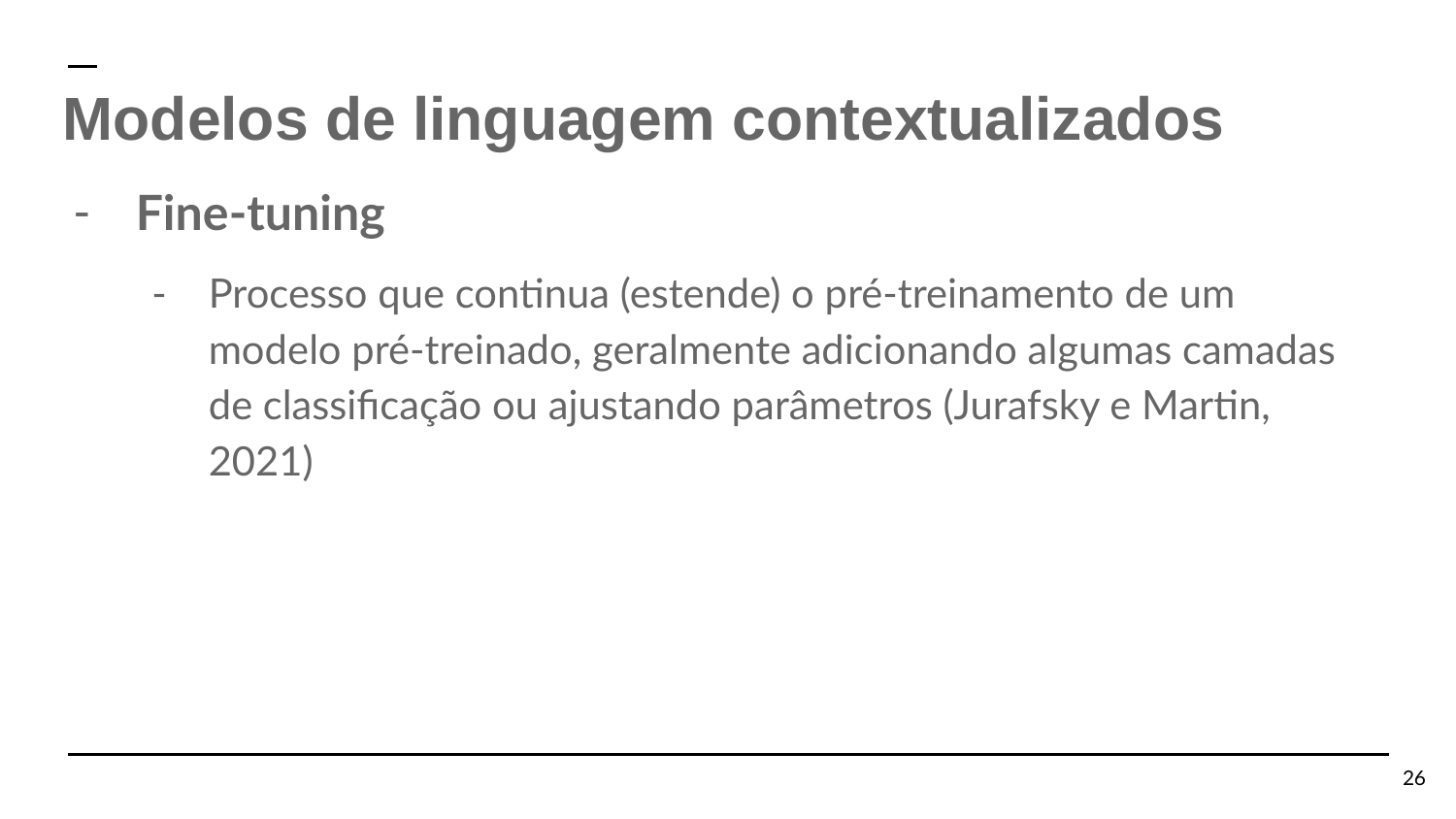

Modelos de linguagem contextualizados
Fine-tuning
Processo que continua (estende) o pré-treinamento de um modelo pré-treinado, geralmente adicionando algumas camadas de classificação ou ajustando parâmetros (Jurafsky e Martin, 2021)
26